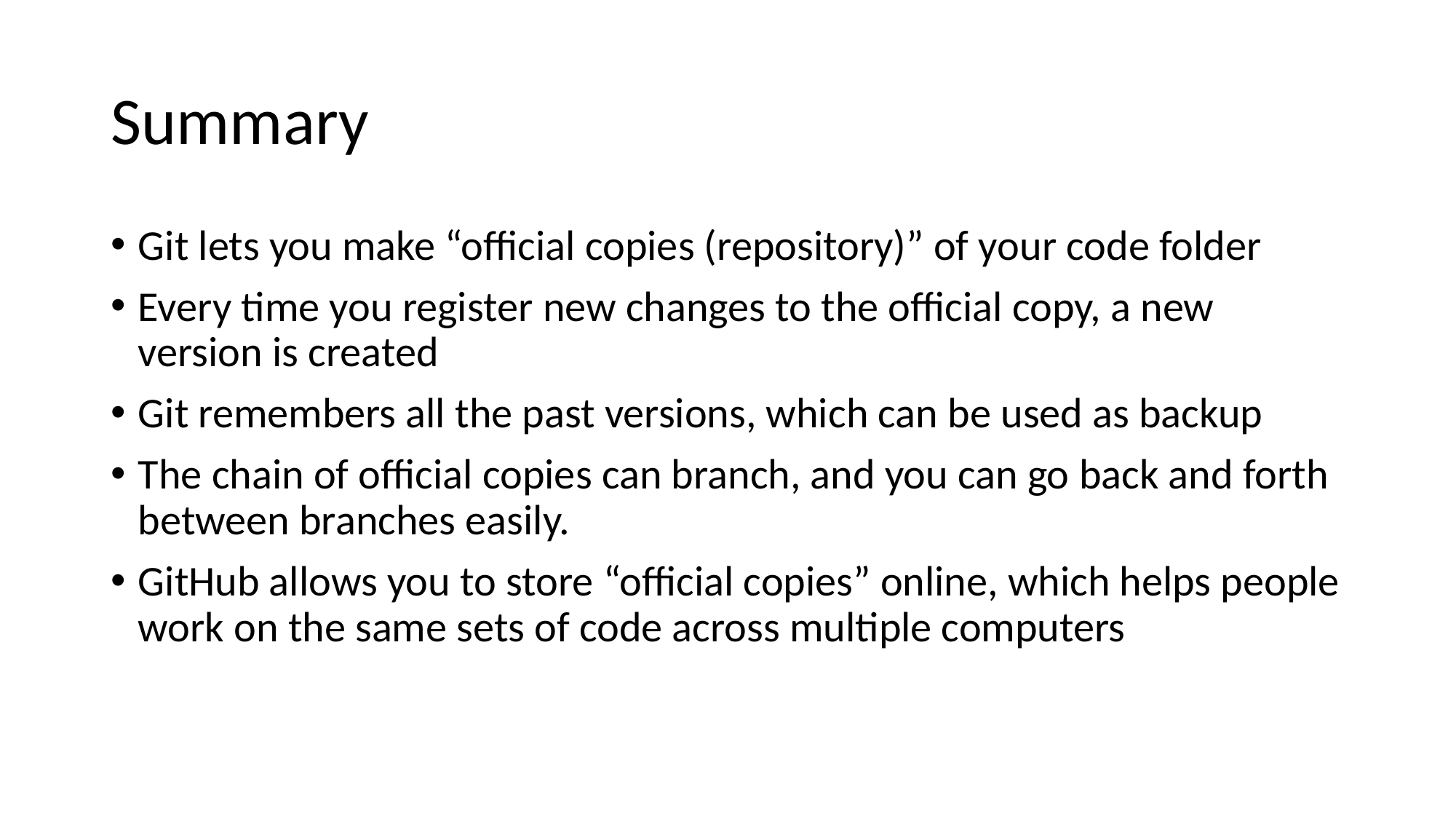

# Summary
Git lets you make “official copies (repository)” of your code folder
Every time you register new changes to the official copy, a new version is created
Git remembers all the past versions, which can be used as backup
The chain of official copies can branch, and you can go back and forth between branches easily.
GitHub allows you to store “official copies” online, which helps people work on the same sets of code across multiple computers